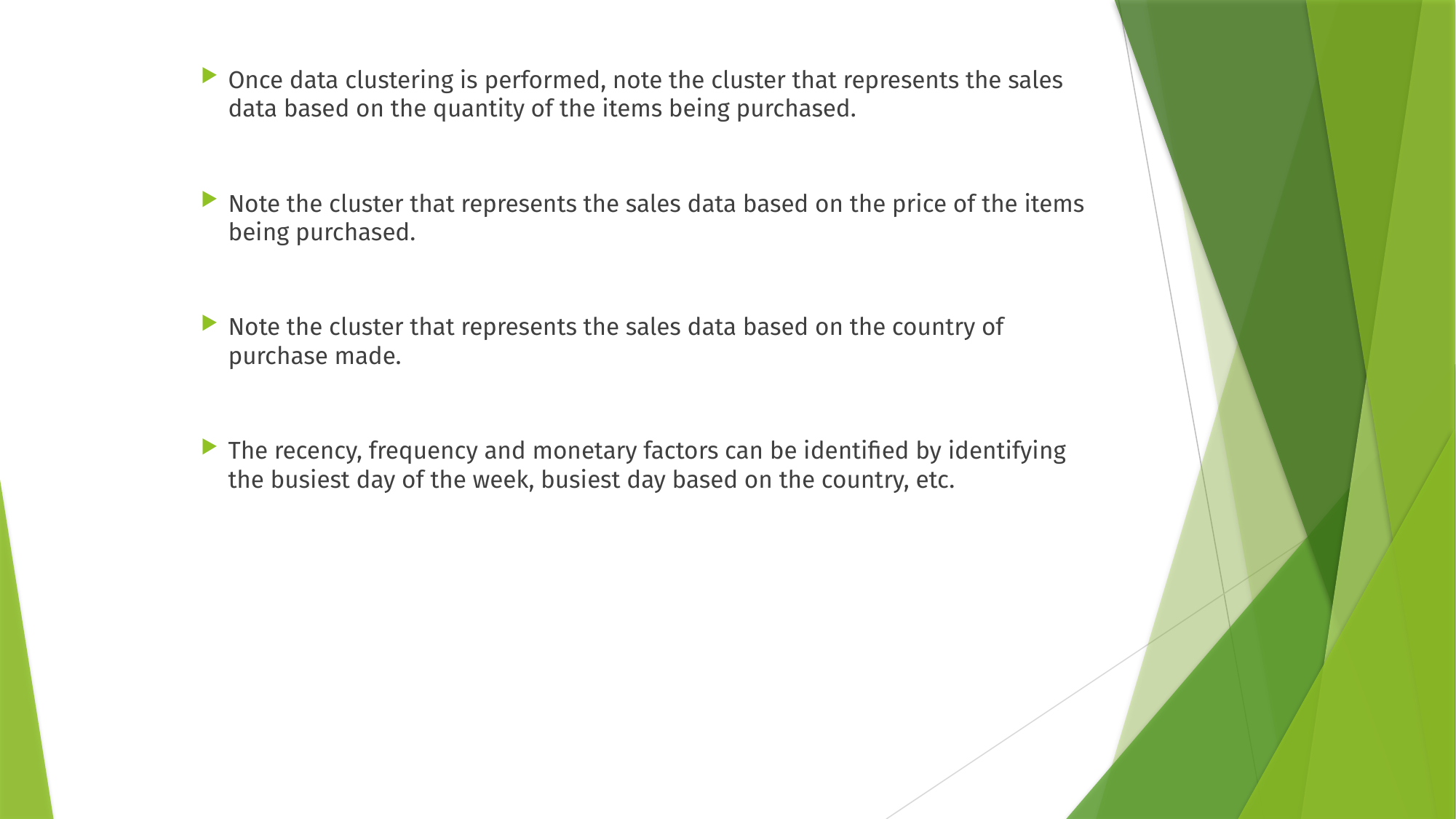

Once data clustering is performed, note the cluster that represents the sales data based on the quantity of the items being purchased.

Note the cluster that represents the sales data based on the price of the items being purchased.

Note the cluster that represents the sales data based on the country of purchase made.

The recency, frequency and monetary factors can be identified by identifying the busiest day of the week, busiest day based on the country, etc.